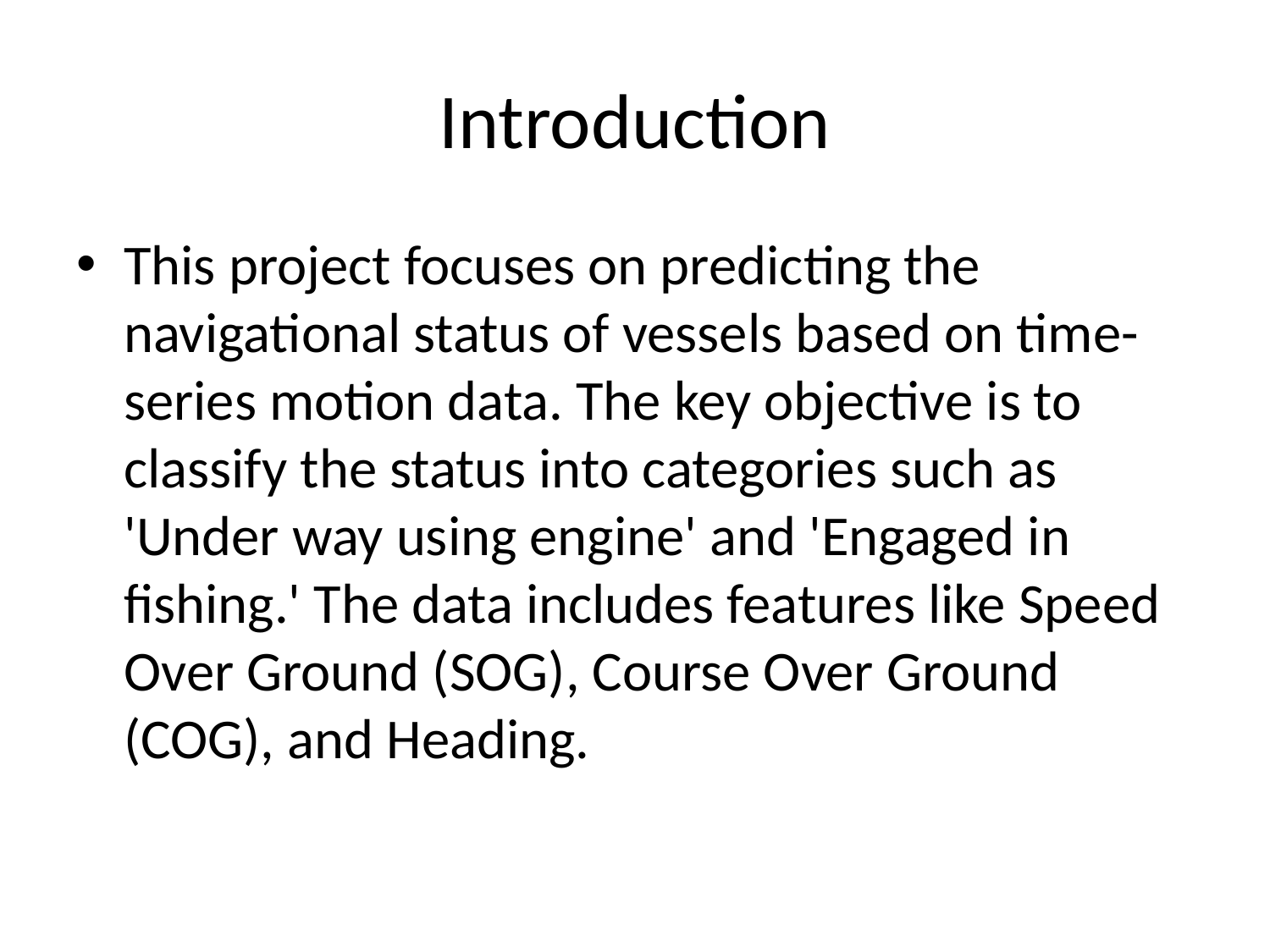

# Introduction
This project focuses on predicting the navigational status of vessels based on time-series motion data. The key objective is to classify the status into categories such as 'Under way using engine' and 'Engaged in fishing.' The data includes features like Speed Over Ground (SOG), Course Over Ground (COG), and Heading.